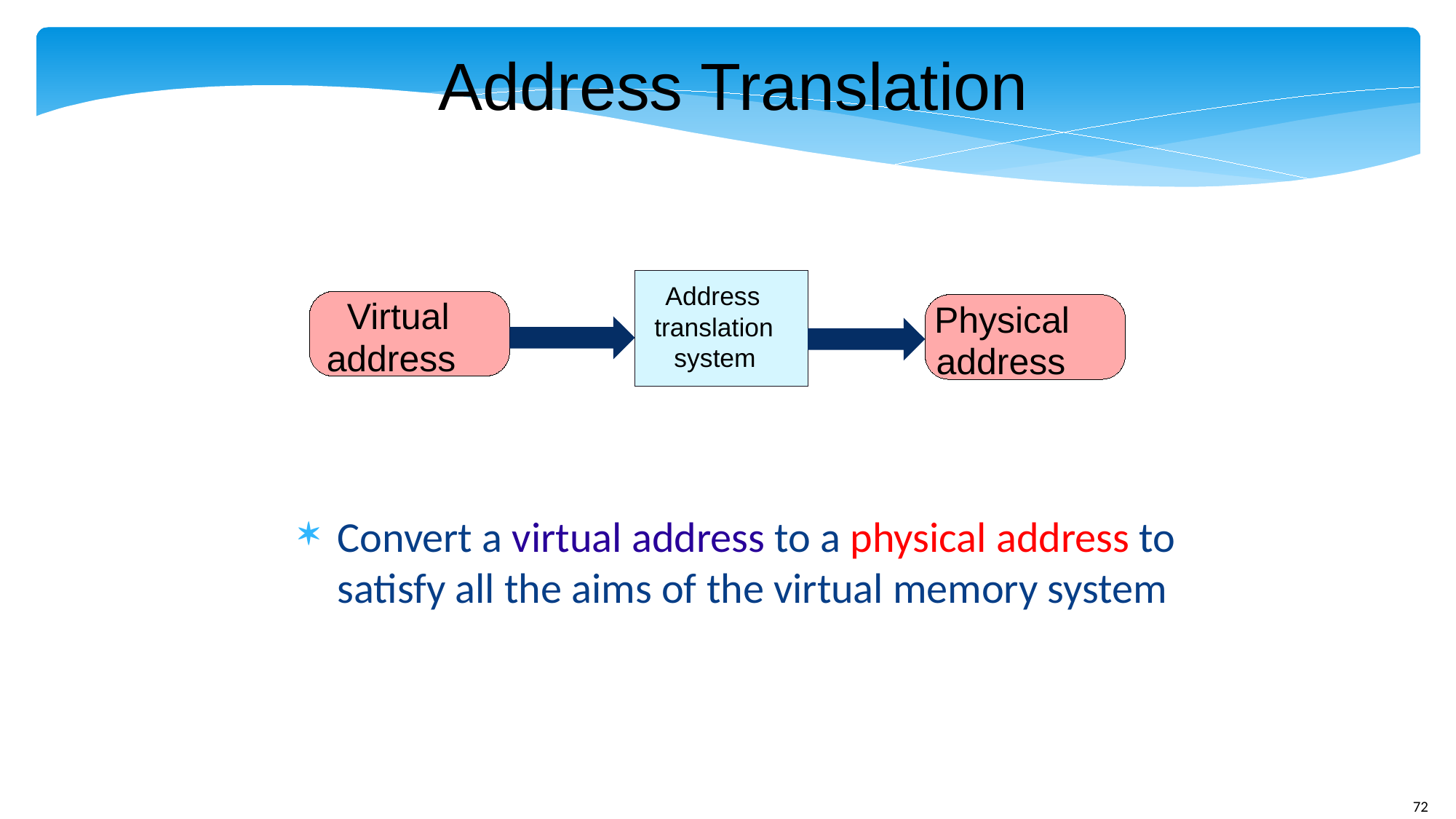

Address Translation

Address

Virtual

Physical
translation
address
address
system

Convert a virtual address to a physical address to satisfy all the aims of the virtual memory system